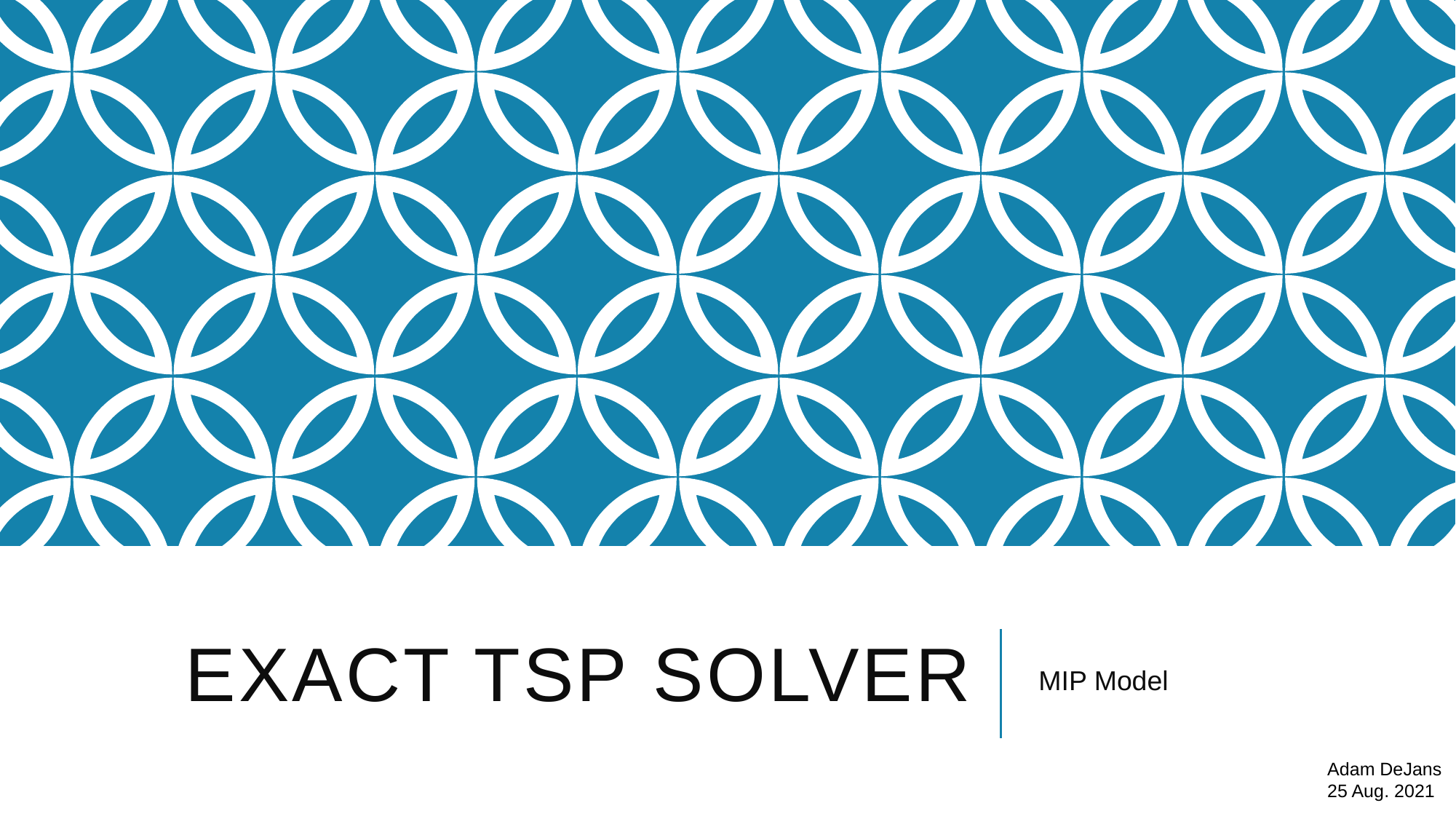

# Exact TSP Solver
MIP Model
Adam DeJans
25 Aug. 2021